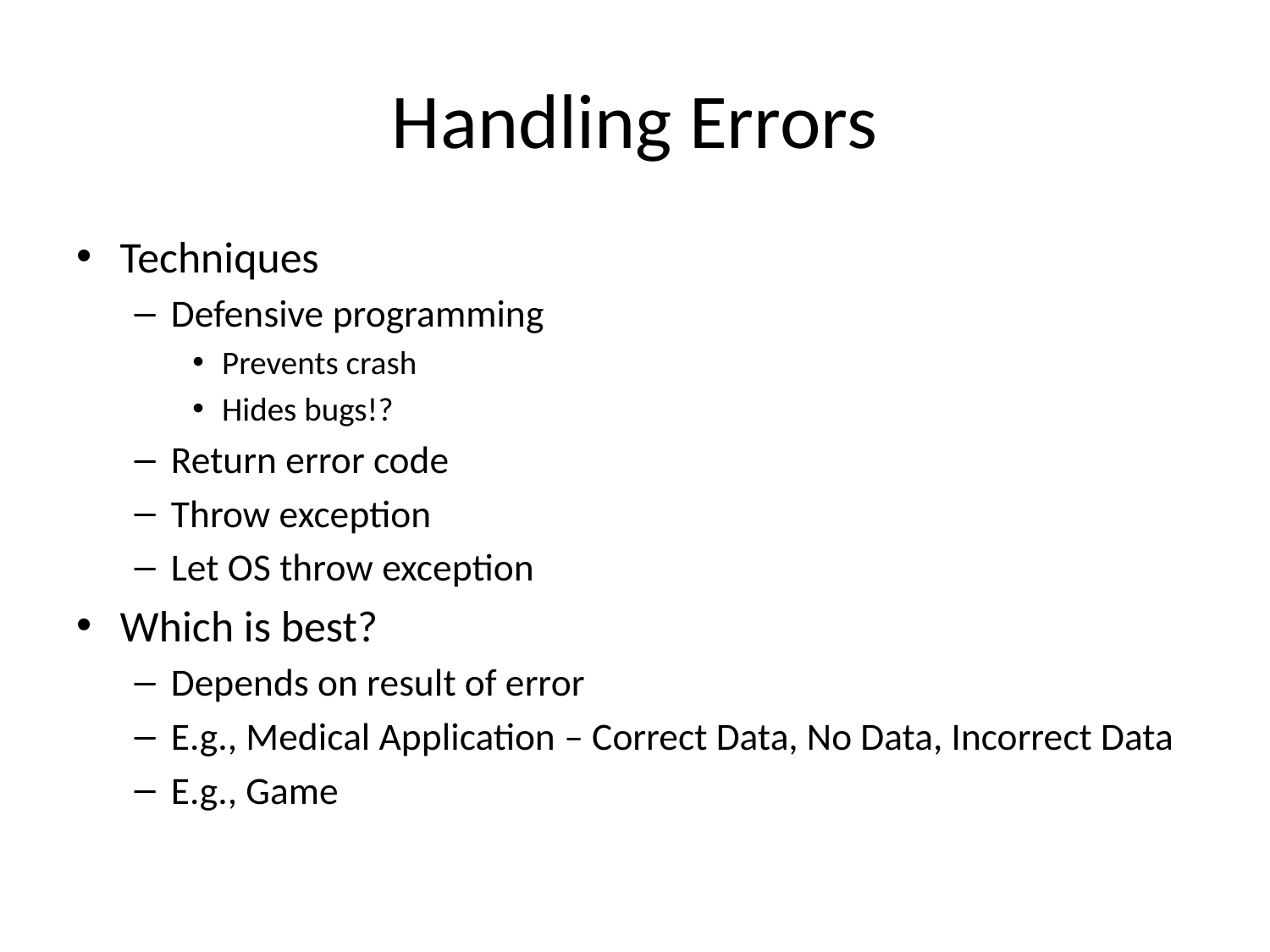

# Handling Errors
Techniques
Defensive programming
Prevents crash
Hides bugs!?
Return error code
Throw exception
Let OS throw exception
Which is best?
Depends on result of error
E.g., Medical Application – Correct Data, No Data, Incorrect Data
E.g., Game